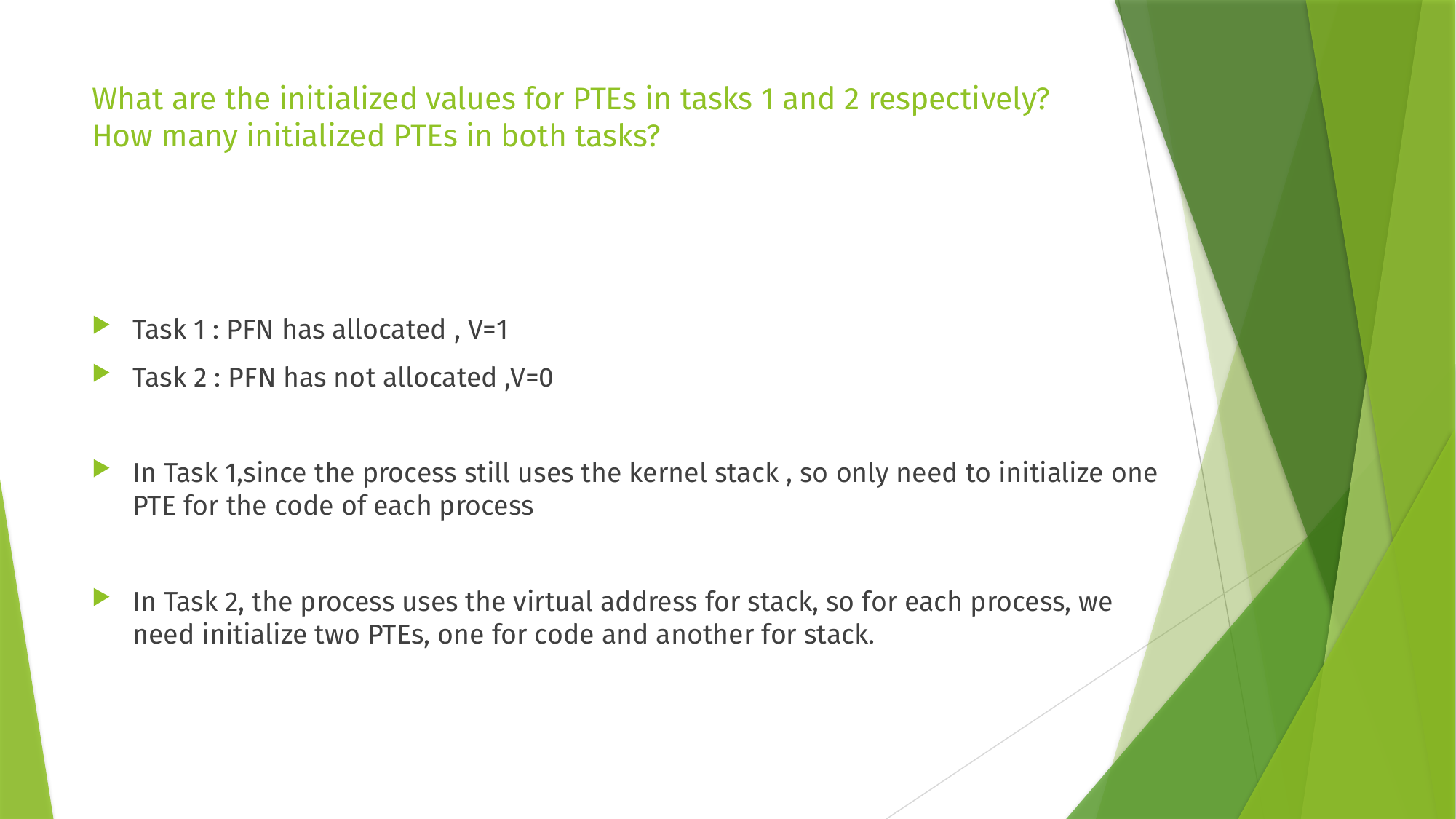

# What are the initialized values for PTEs in tasks 1 and 2 respectively? How many initialized PTEs in both tasks?

Task 1 : PFN has allocated , V=1
Task 2 : PFN has not allocated ,V=0

In Task 1,since the process still uses the kernel stack , so only need to initialize one PTE for the code of each process

In Task 2, the process uses the virtual address for stack, so for each process, we need initialize two PTEs, one for code and another for stack.